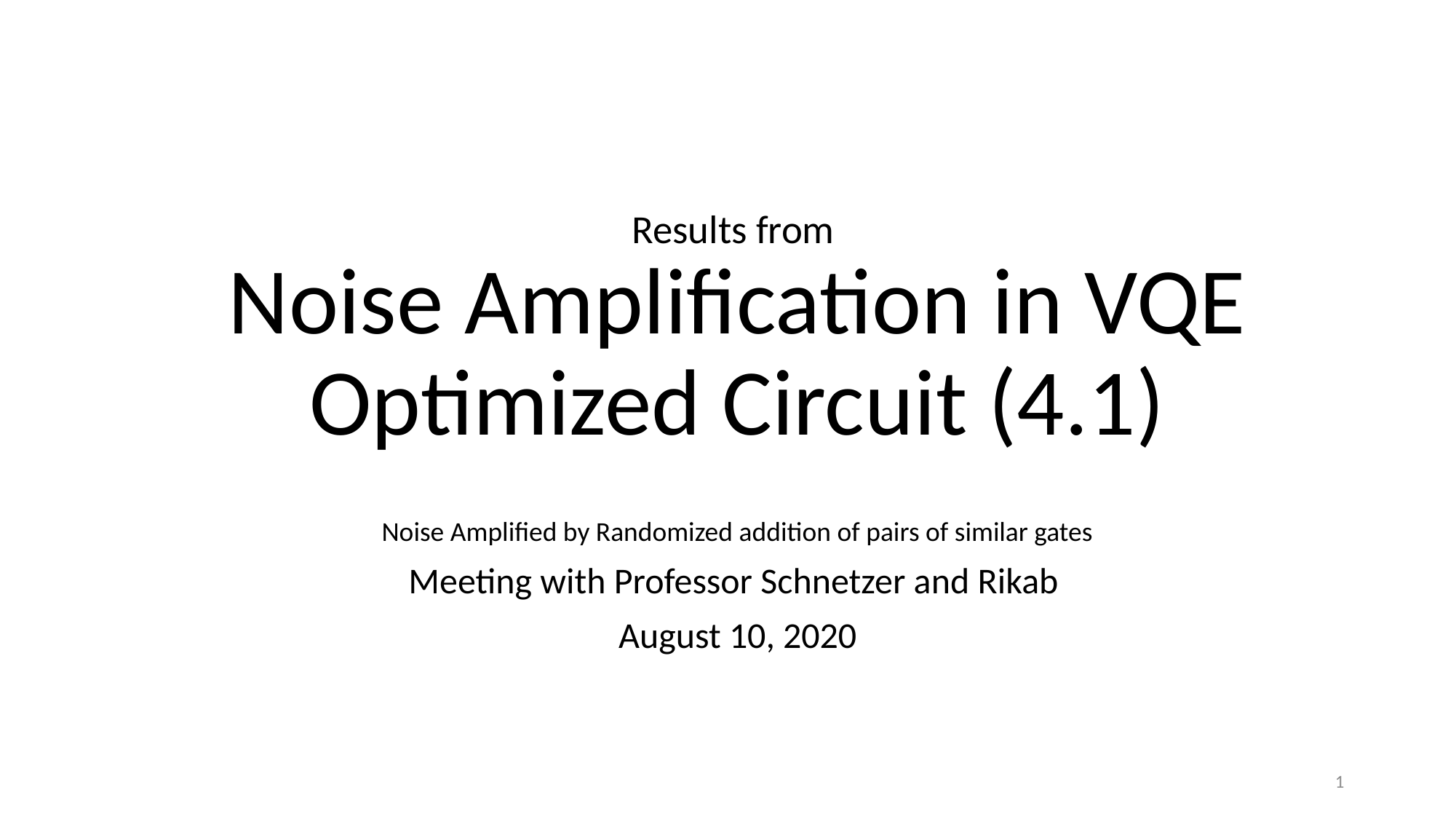

# Results from Noise Amplification in VQE Optimized Circuit (4.1)
Noise Amplified by Randomized addition of pairs of similar gates
Meeting with Professor Schnetzer and Rikab
August 10, 2020
1